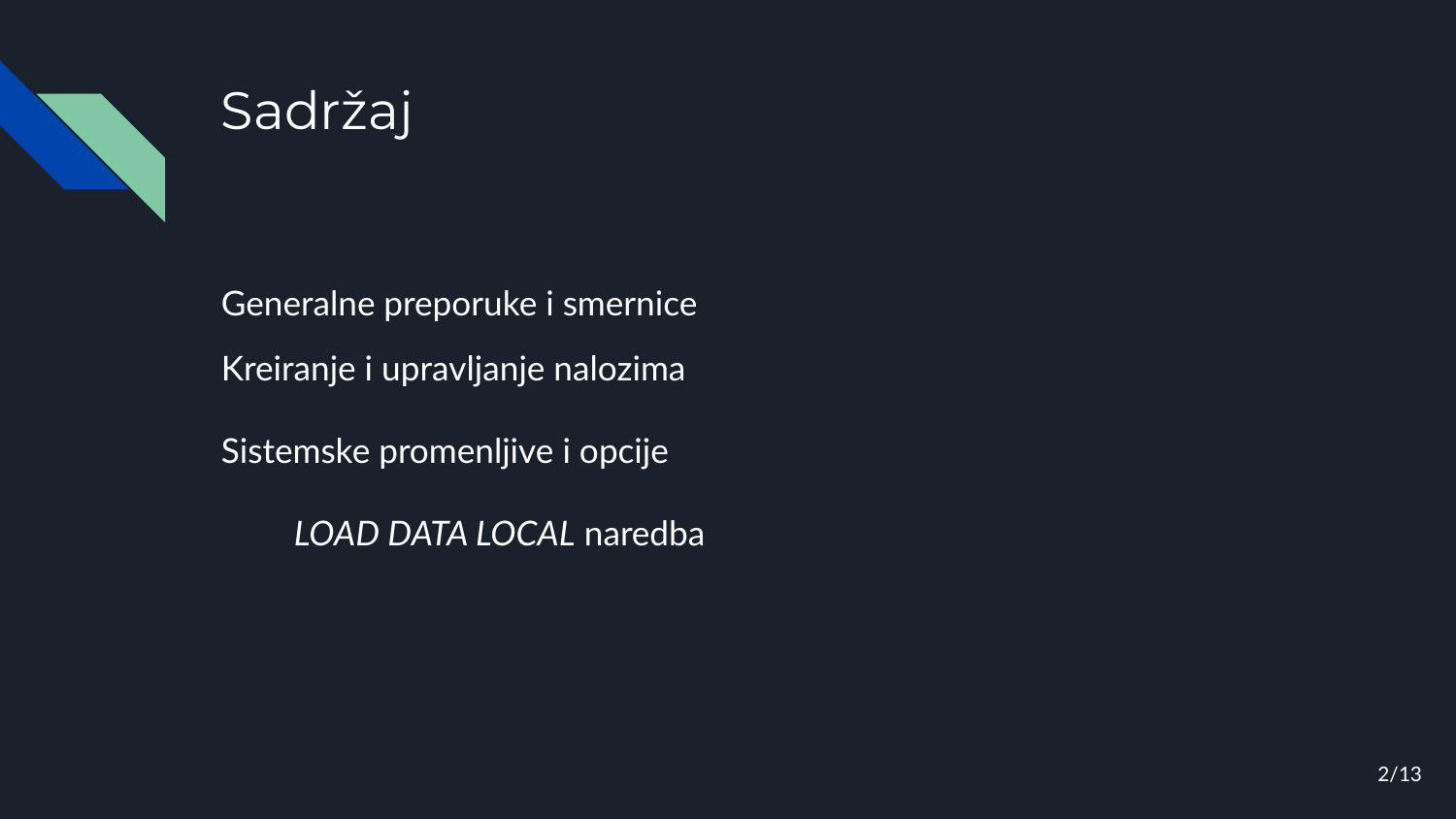

# Sadržaj
Generalne preporuke i smernice
Kreiranje i upravljanje nalozima

Sistemske promenljive i opcije

LOAD DATA LOCAL naredba

2/13